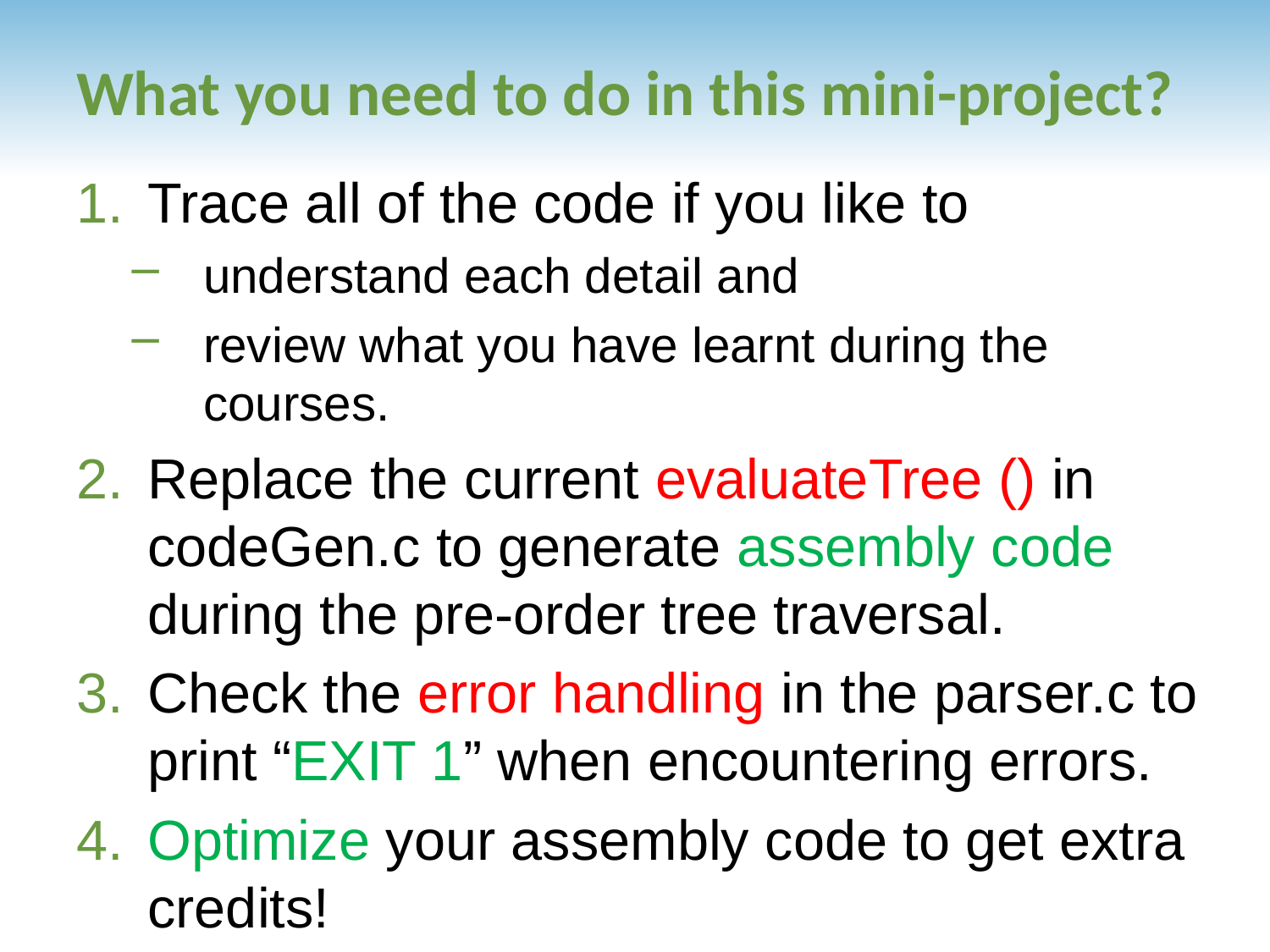

# What you need to do in this mini-project?
Trace all of the code if you like to
understand each detail and
review what you have learnt during the courses.
Replace the current evaluateTree () in codeGen.c to generate assembly code during the pre-order tree traversal.
Check the error handling in the parser.c to print “EXIT 1” when encountering errors.
Optimize your assembly code to get extra credits!